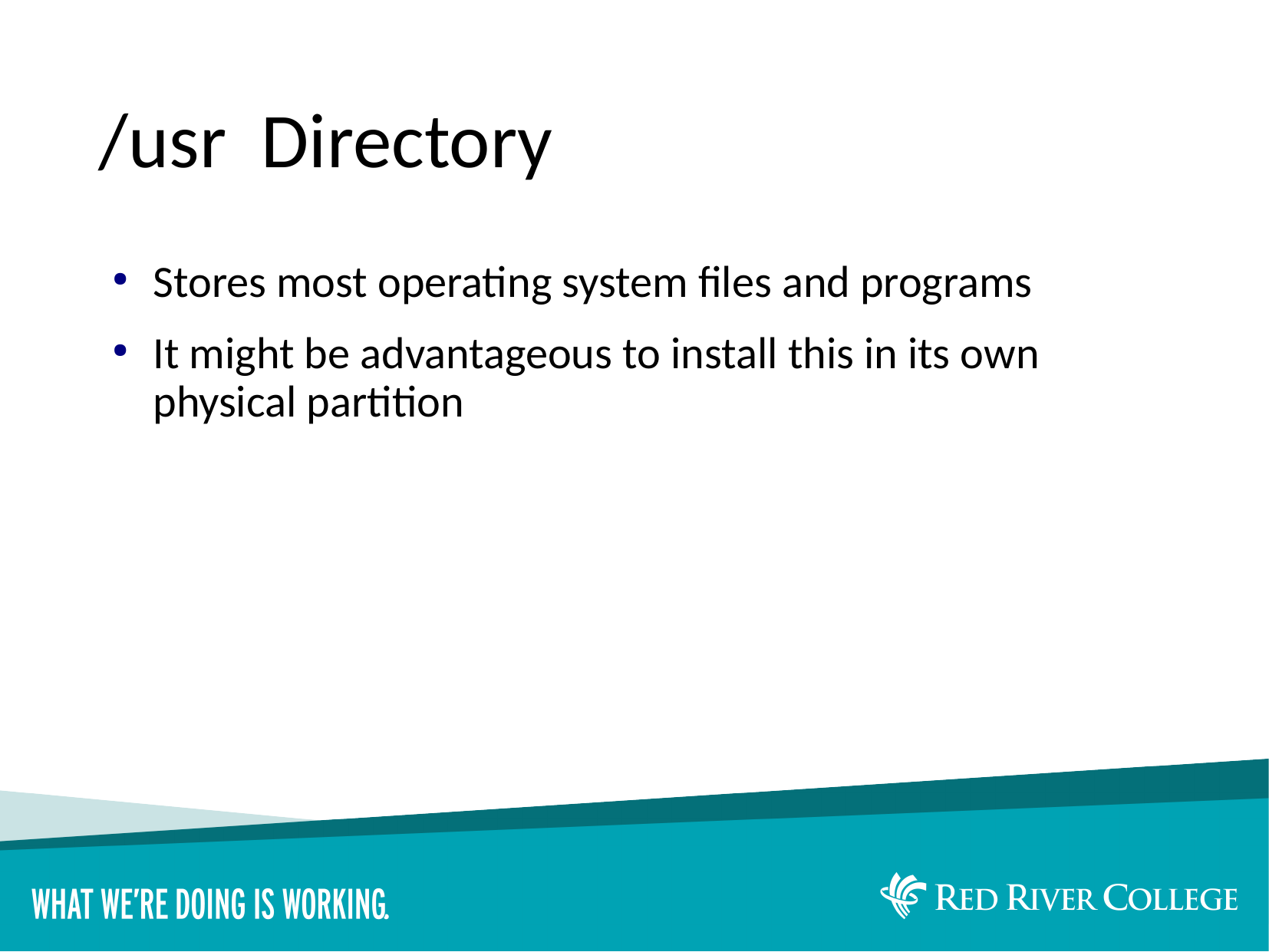

# /usr  Directory
Stores most operating system files and programs
It might be advantageous to install this in its own physical partition